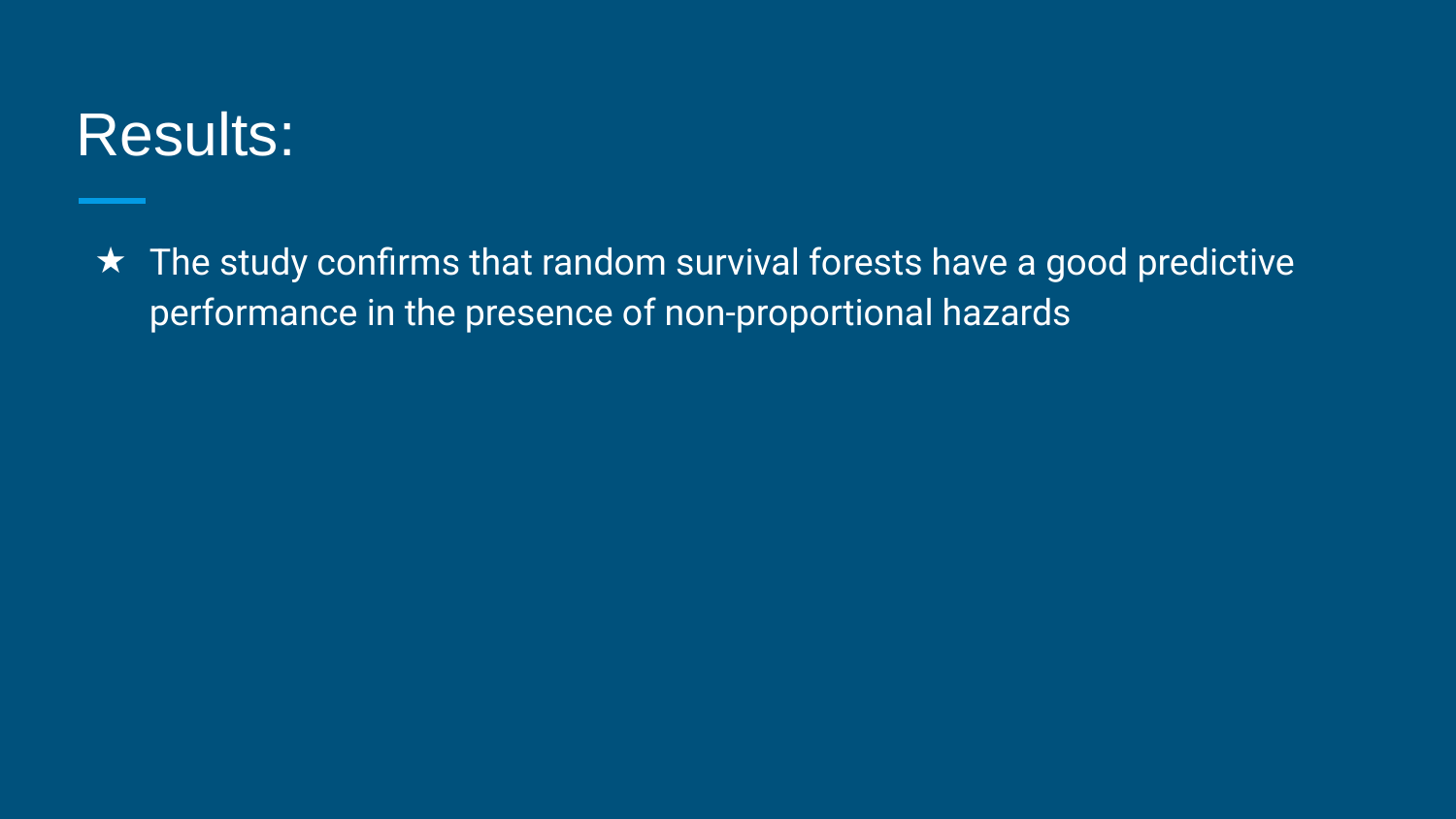

# Results:
The study confirms that random survival forests have a good predictive performance in the presence of non-proportional hazards